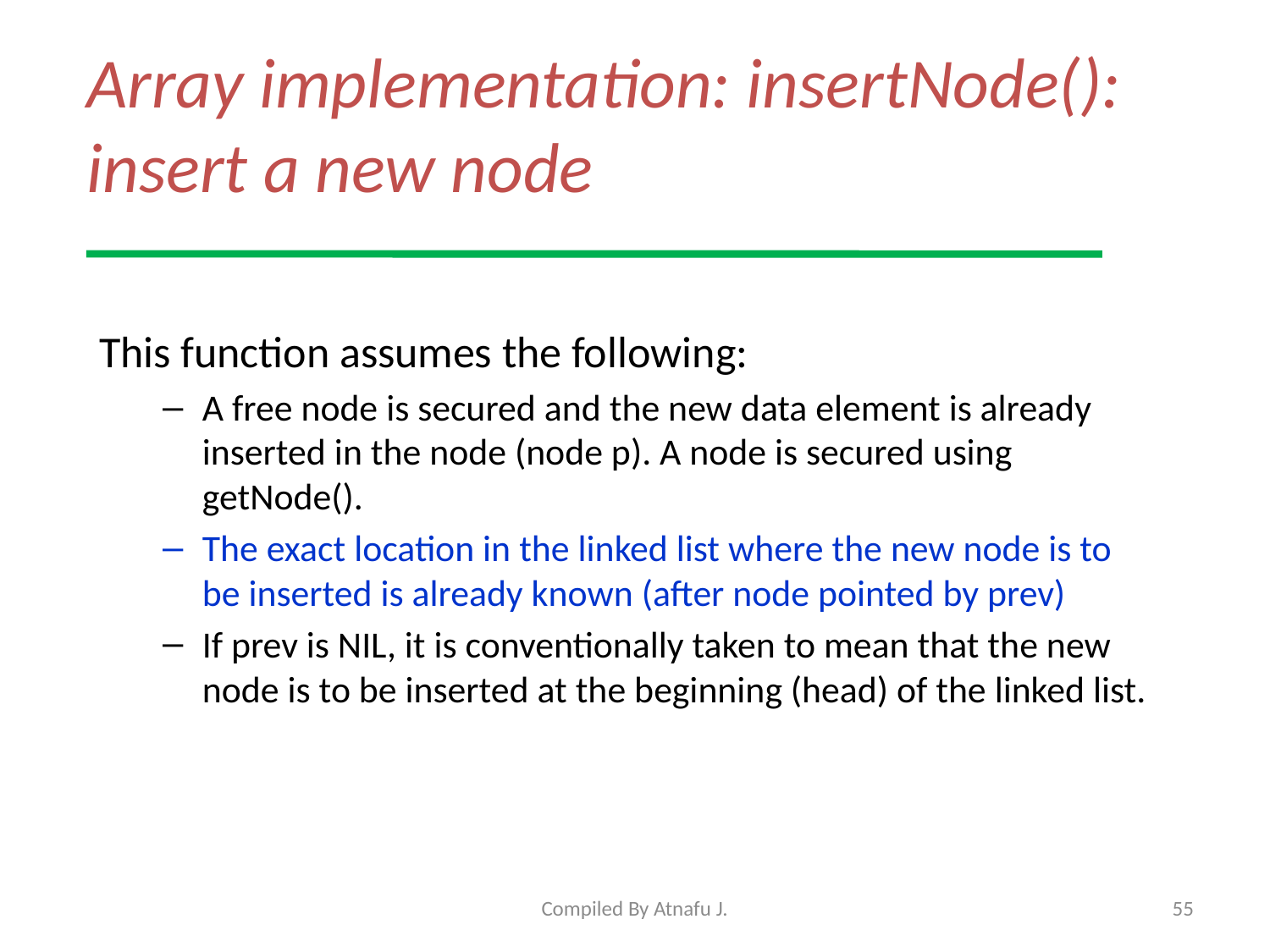

# Array implementation: insertNode(): insert a new node
This function assumes the following:
A free node is secured and the new data element is already inserted in the node (node p). A node is secured using getNode().
The exact location in the linked list where the new node is to be inserted is already known (after node pointed by prev)
If prev is NIL, it is conventionally taken to mean that the new node is to be inserted at the beginning (head) of the linked list.

Compiled By Atnafu J.
55